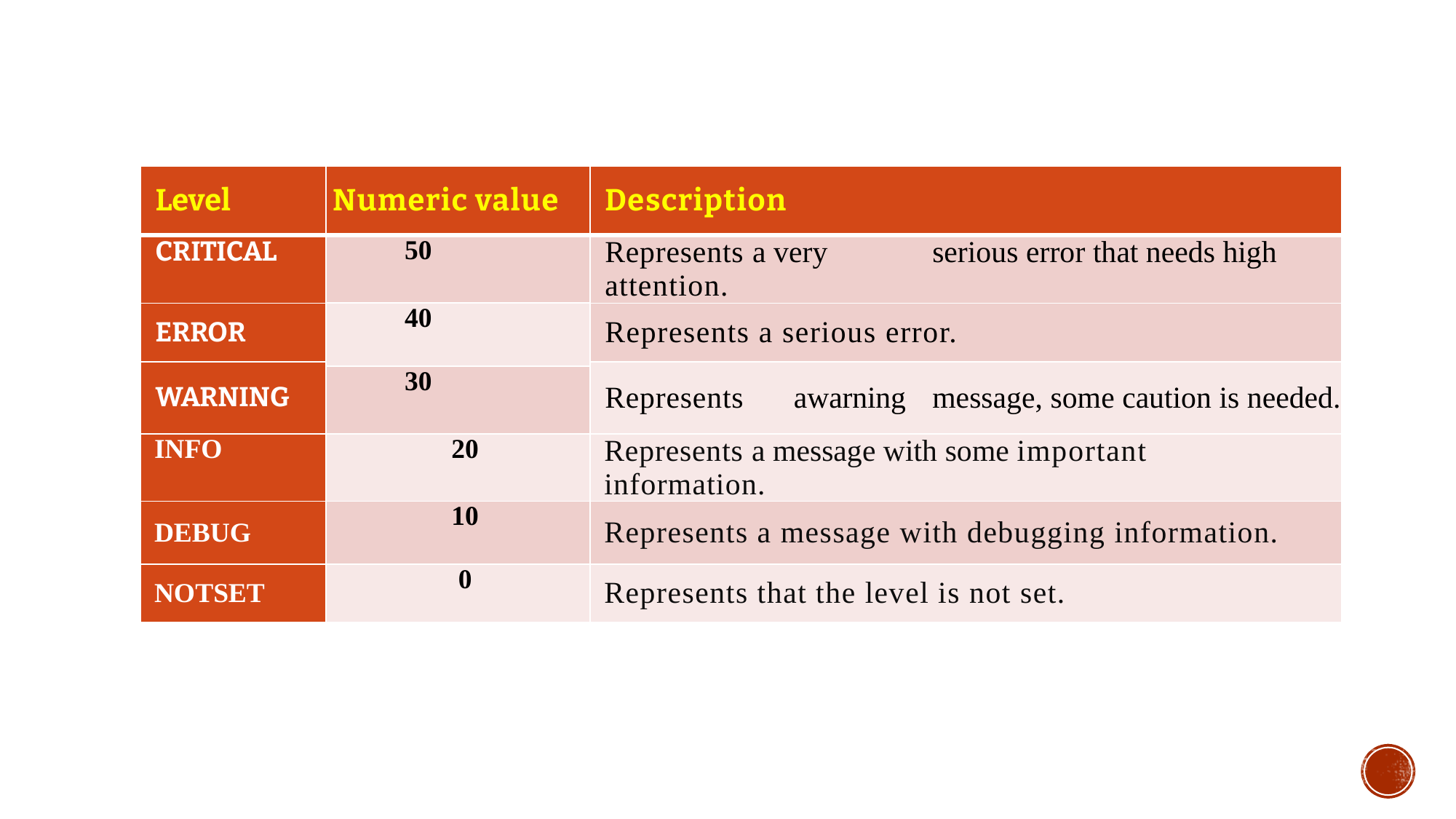

| Level | Numeric value | Description |
| --- | --- | --- |
| CRITICAL | 50 | Represents a very serious error that needs high attention. |
|  | 40 |  |
| ERROR |  | Represents a serious error. |
| WARNING |  | Represents a warning message, some caution is needed. |
|  | 30 |  |
| INFO | 20 | Represents a message with some important information. |
| DEBUG | 10 | Represents a message with debugging information. |
| NOTSET | 0 | Represents that the level is not set. |